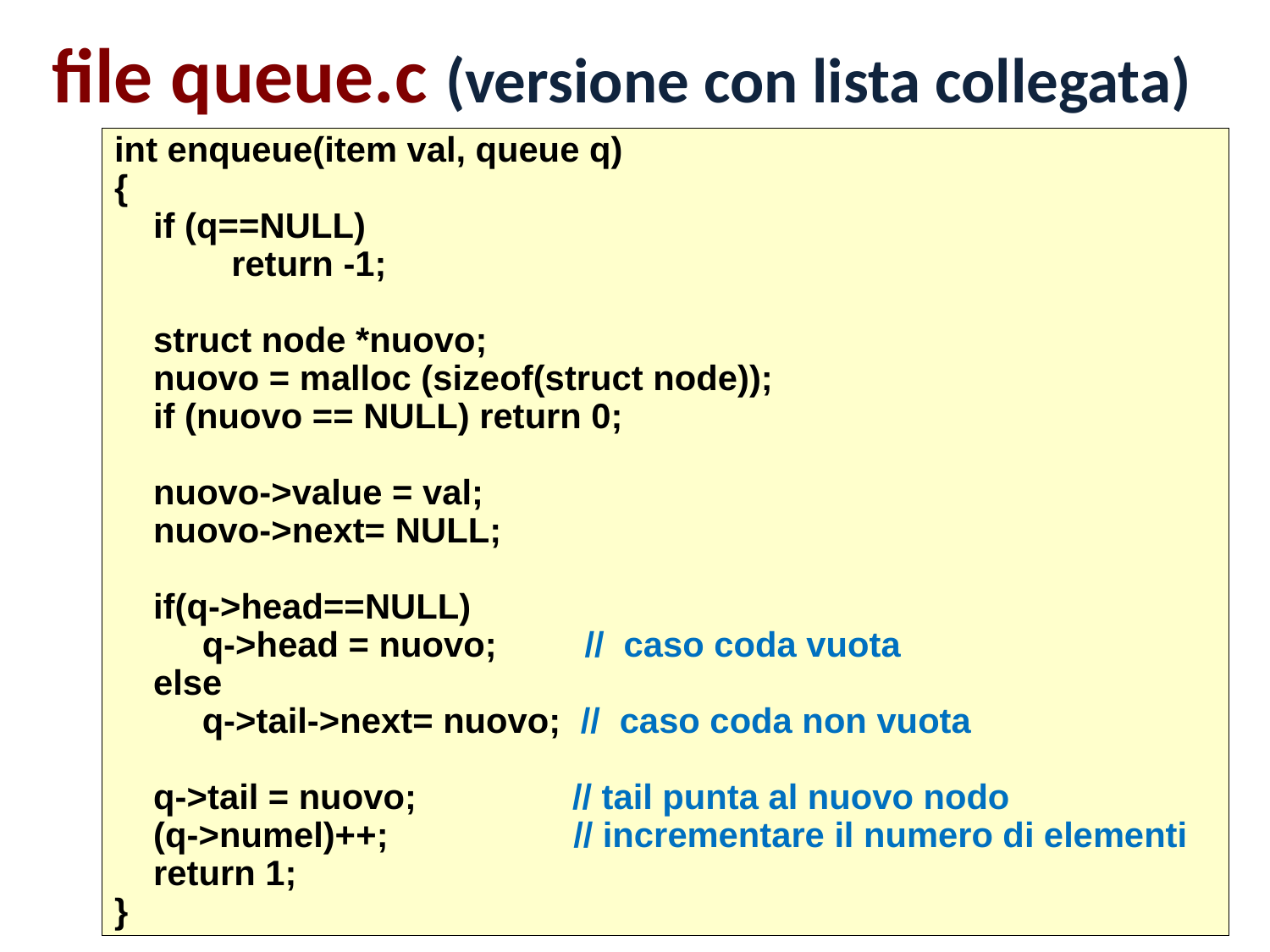

# file queue.c (versione con lista collegata)
int enqueue(item val, queue q)
{
    if (q==NULL)
            return -1;

    struct node *nuovo;
    nuovo = malloc (sizeof(struct node));
    if (nuovo == NULL) return 0;

    nuovo->value = val;
    nuovo->next= NULL;

    if(q->head==NULL)
         q->head = nuovo;         //  caso coda vuota
    else
         q->tail->next= nuovo;  //  caso coda non vuota

    q->tail = nuovo;                // tail punta al nuovo nodo
    (q->numel)++;                   // incrementare il numero di elementi
    return 1;
}